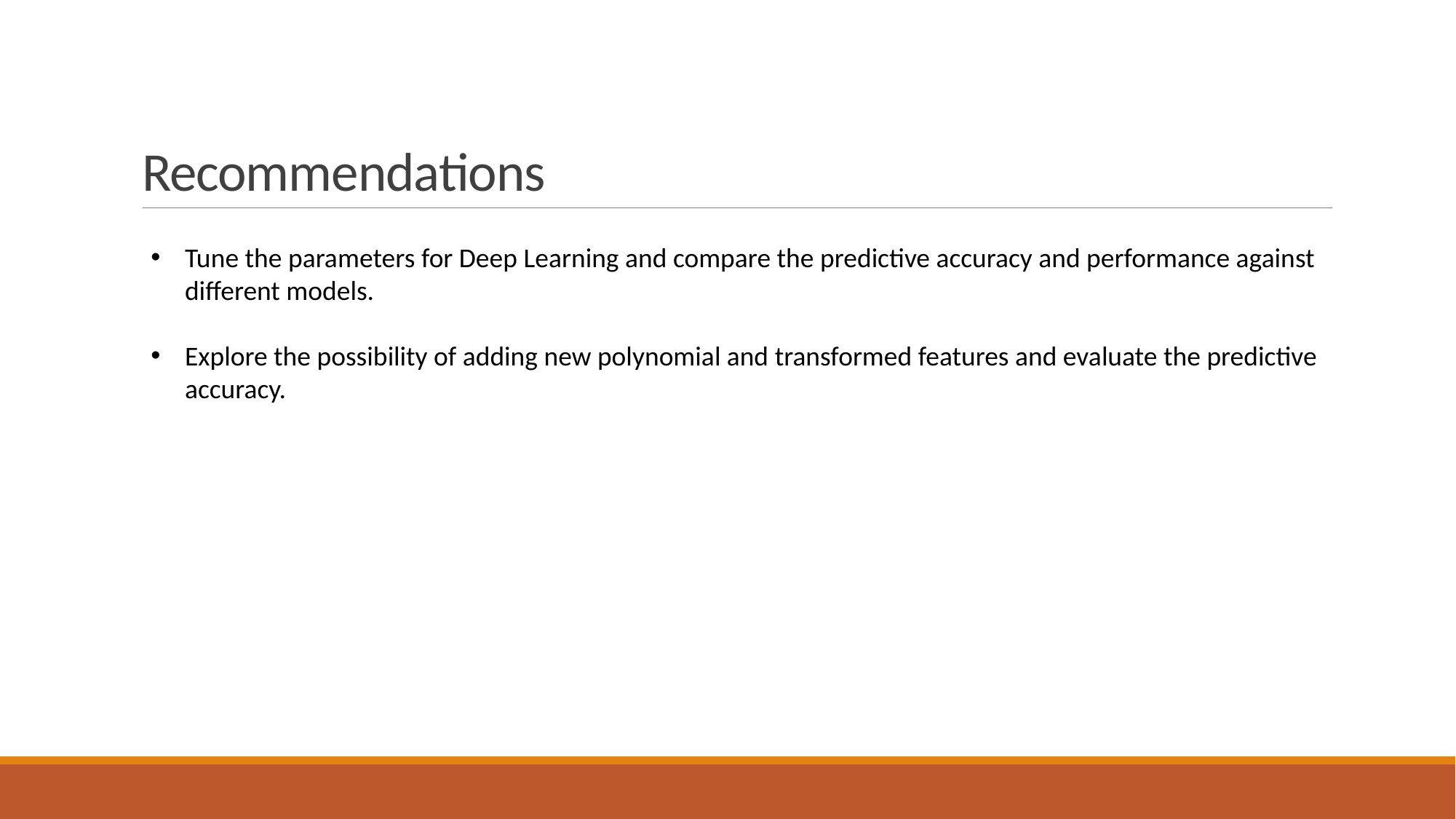

# Recommendations
Tune the parameters for Deep Learning and compare the predictive accuracy and performance against different models.

Explore the possibility of adding new polynomial and transformed features and evaluate the predictive accuracy.